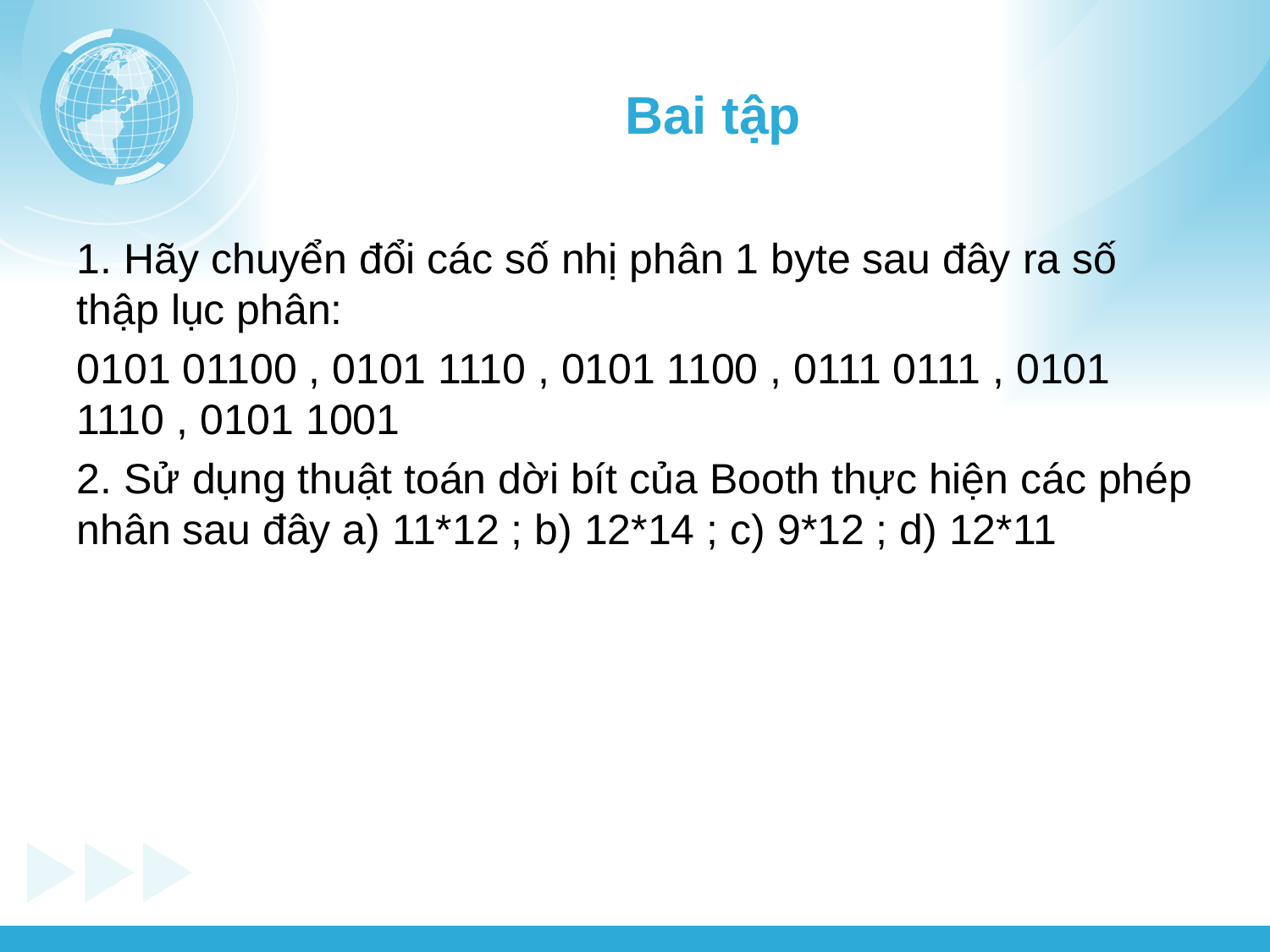

# Bai tập
1. Hãy chuyển đổi các số nhị phân 1 byte sau đây ra số thập lục phân:
0101 01100 , 0101 1110 , 0101 1100 , 0111 0111 , 0101 1110 , 0101 1001
2. Sử dụng thuật toán dời bít của Booth thực hiện các phép nhân sau đây a) 11*12 ; b) 12*14 ; c) 9*12 ; d) 12*11